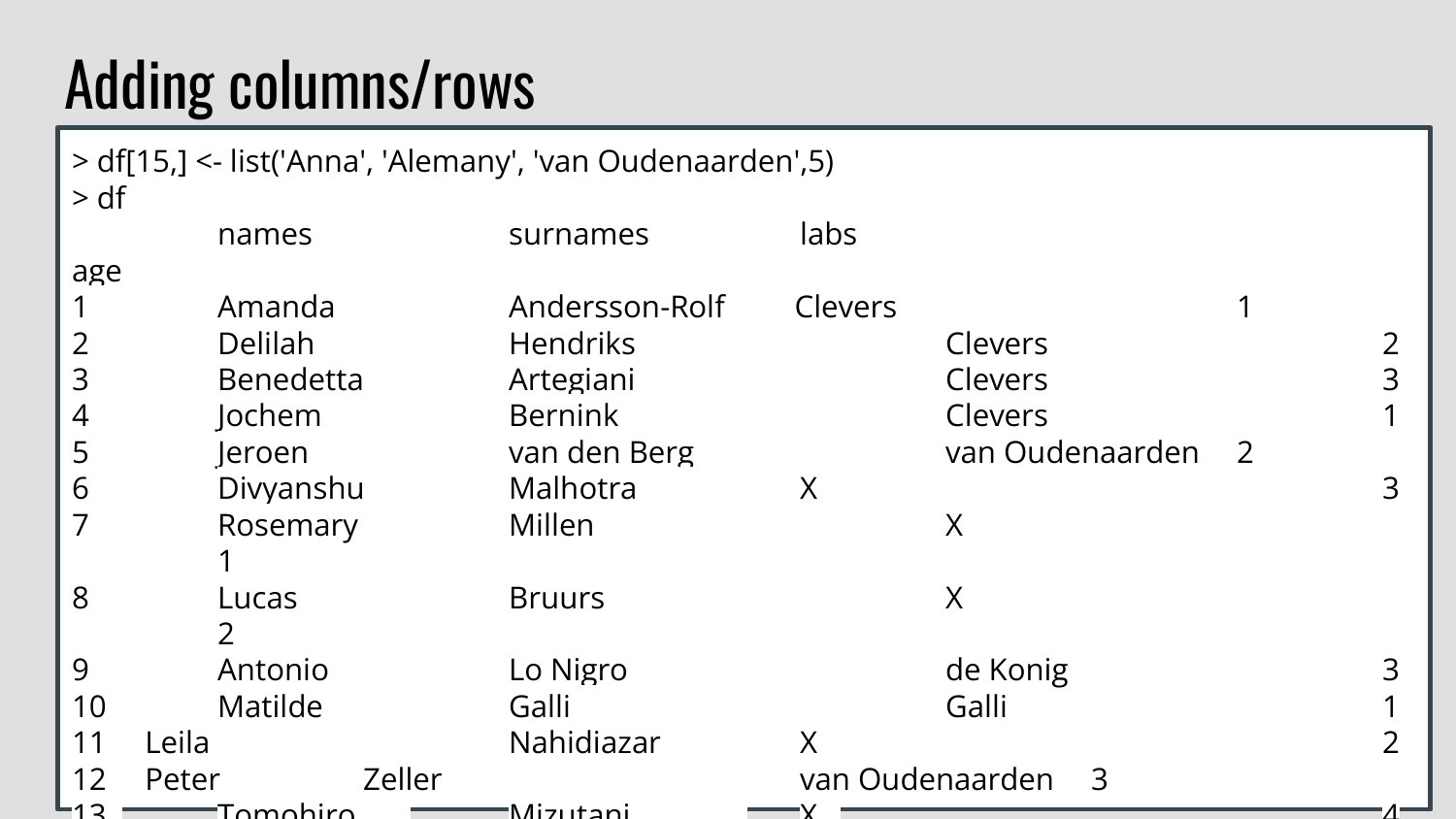

# Adding columns/rows
> df[15,] <- list('Anna', 'Alemany', 'van Oudenaarden',5)
> df
       	names       	surnames            	labs 				age
1     	Amanda 		Andersson-Rolf         Clevers   			1
2    	Delilah       	Hendriks         		Clevers   			2
3  	Benedetta      	Artegiani         		Clevers   			3
4     	Jochem        	Bernink         		Clevers   			1
5     	Jeroen   		van den Berg 		van Oudenaarden   	2
6  	Divyanshu       	Malhotra               	X   				3
7   	Rosemary         	Millen               		X   				1
8      	Lucas         	Bruurs               		X   				2
9    	Antonio       	Lo Nigro        		de Konig   		3
10   	Matilde          	Galli           		Galli   			1
11     Leila     		Nahidiazar               	X   				2
12     Peter         	Zeller 			van Oudenaarden   	3
13  	Tomohiro       	Mizutani               	X   				4
14    	Guiwei             	He               		X   				5
15	Anna 		Alemany			van Oudenaarden	5